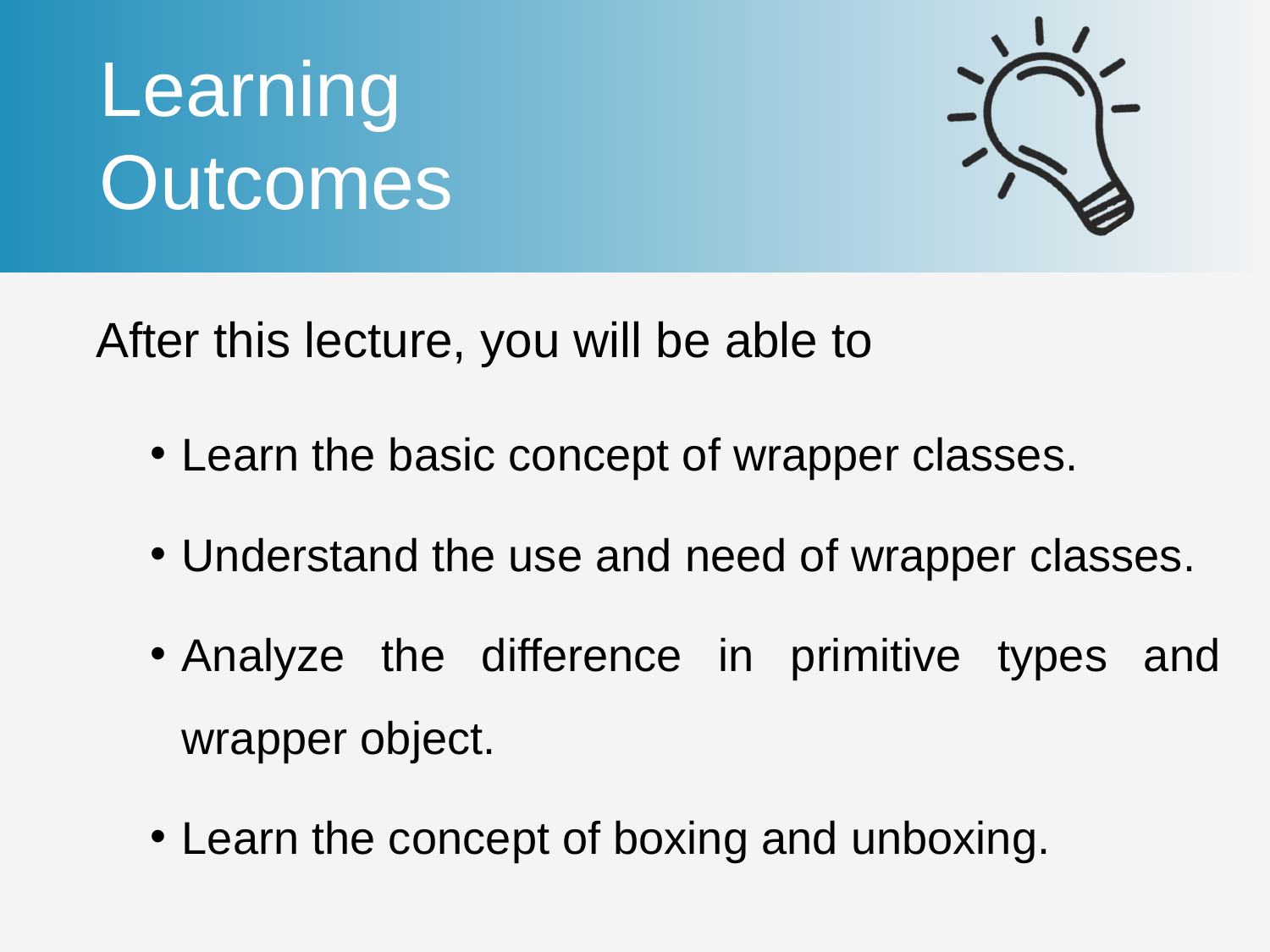

Learn the basic concept of wrapper classes.
Understand the use and need of wrapper classes.
Analyze the difference in primitive types and wrapper object.
Learn the concept of boxing and unboxing.